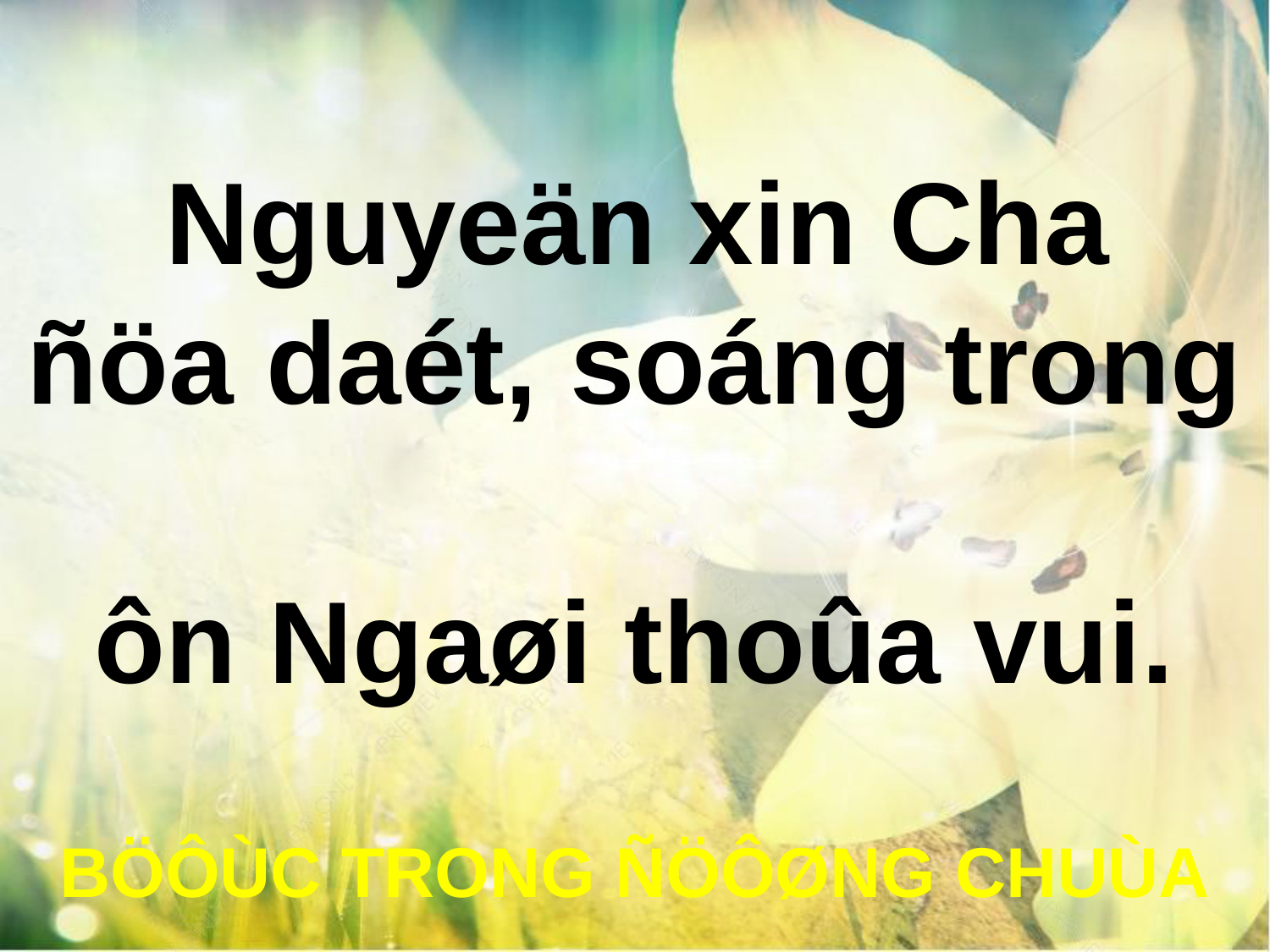

Nguyeän xin Cha
ñöa daét, soáng trong
ôn Ngaøi thoûa vui.
BÖÔÙC TRONG ÑÖÔØNG CHUÙA